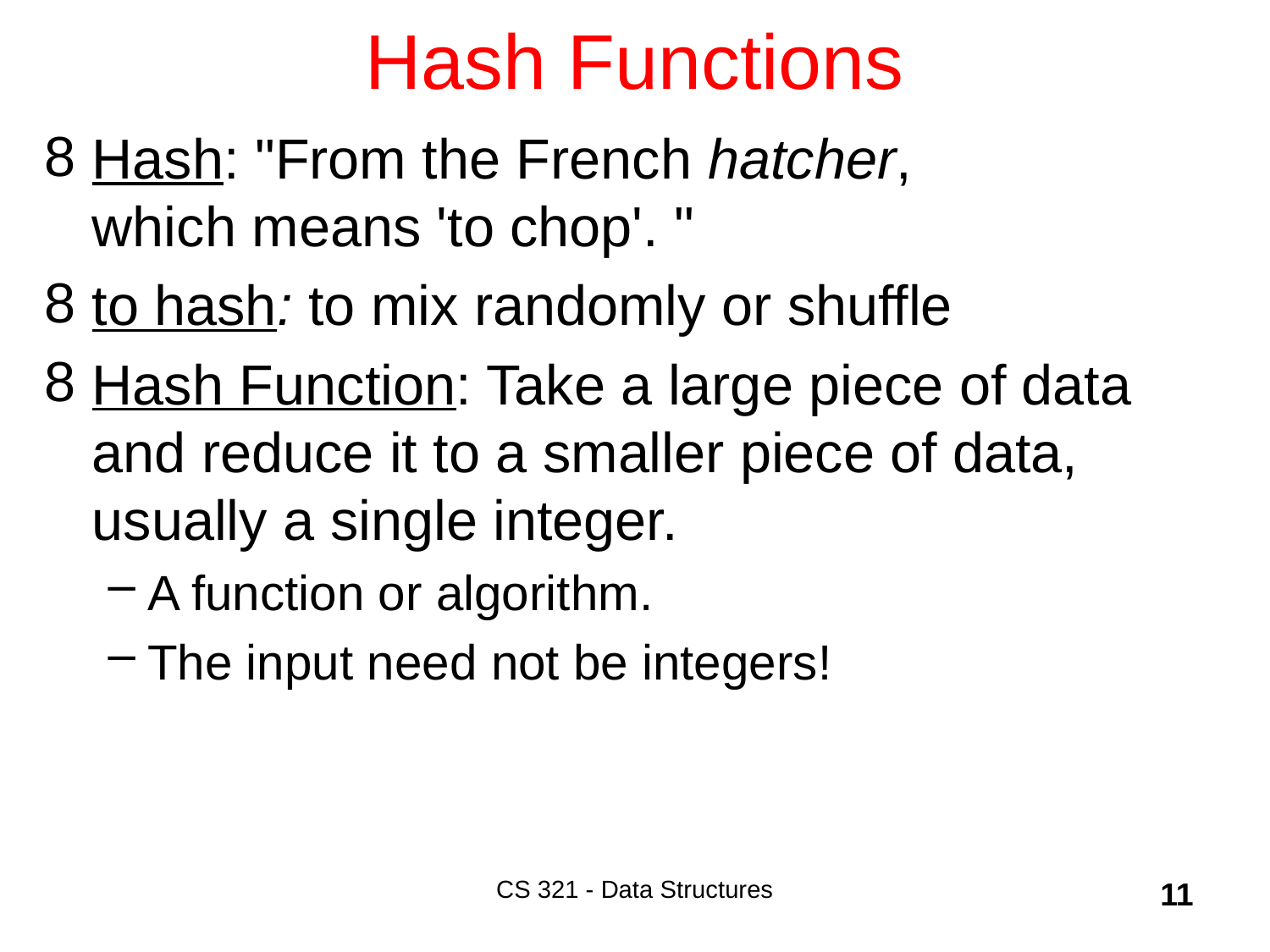

# Hash Functions
Hash: "From the French hatcher,
which means 'to chop'. "
to hash: to mix randomly or shuffle
Hash Function: Take a large piece of data and reduce it to a smaller piece of data, usually a single integer.
A function or algorithm.
The input need not be integers!

CS 321 - Data Structures
11